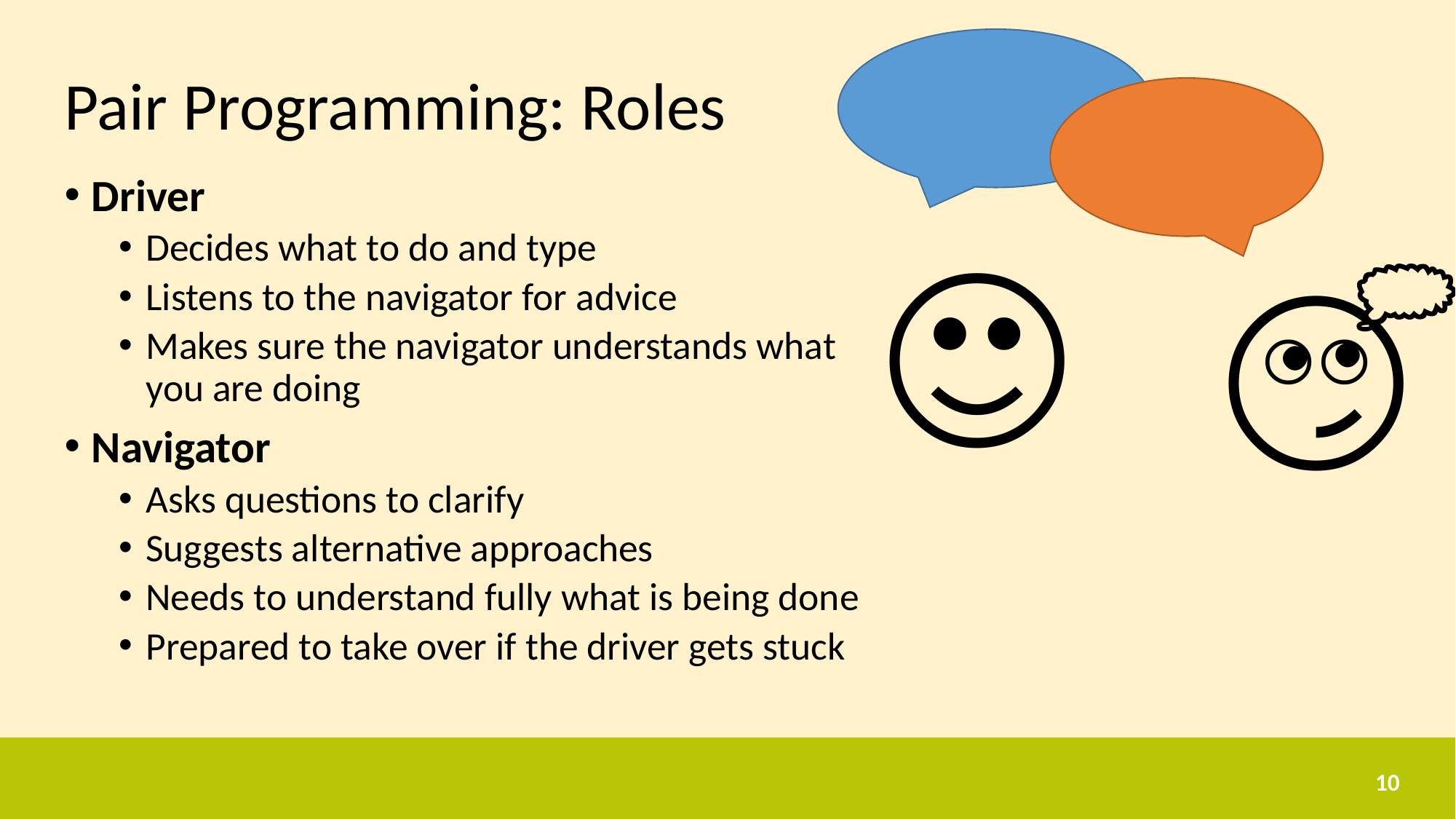

# Pair Programming: Roles

Driver
Decides what to do and type
Listens to the navigator for advice
Makes sure the navigator understands what you are doing
Navigator
Asks questions to clarify
Suggests alternative approaches
Needs to understand fully what is being done
Prepared to take over if the driver gets stuck
🙂
🤔
10